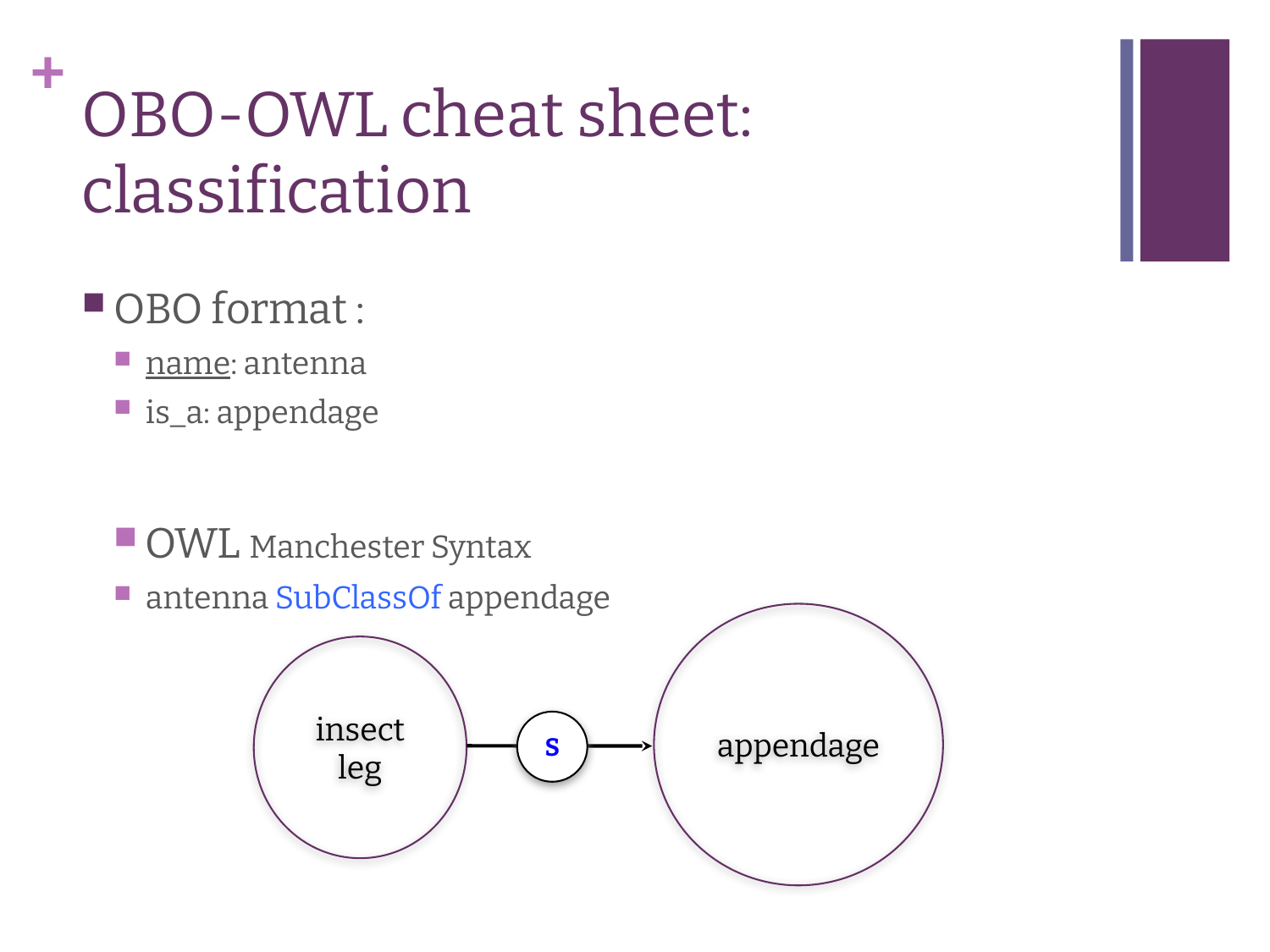

# OBO-OWL cheat sheet:  classification
OBO format :
name: antenna
is_a: appendage

OWL Manchester Syntax
antenna SubClassOf appendage

appendage
insect leg
S